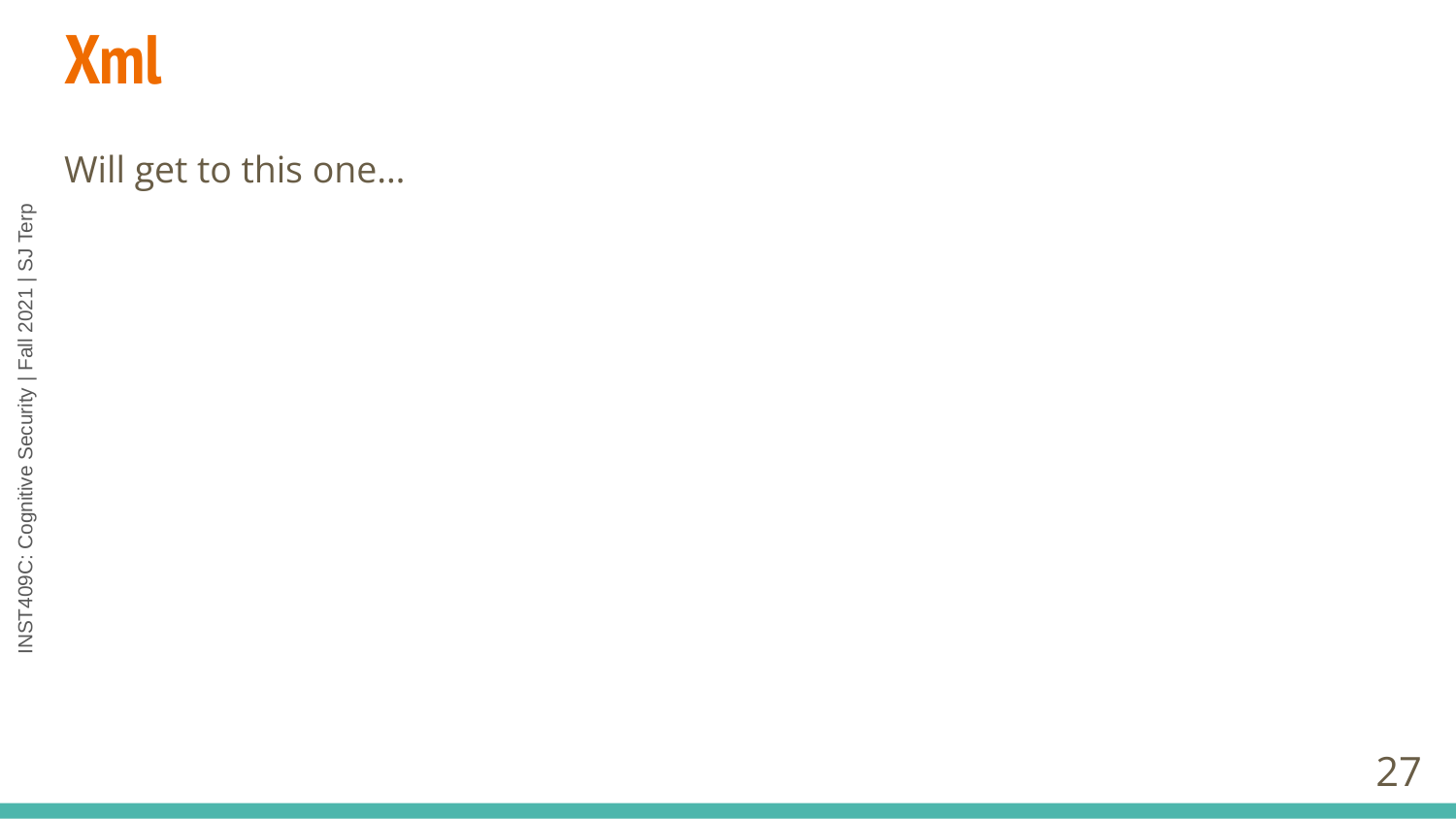

# Xml
Will get to this one…
27